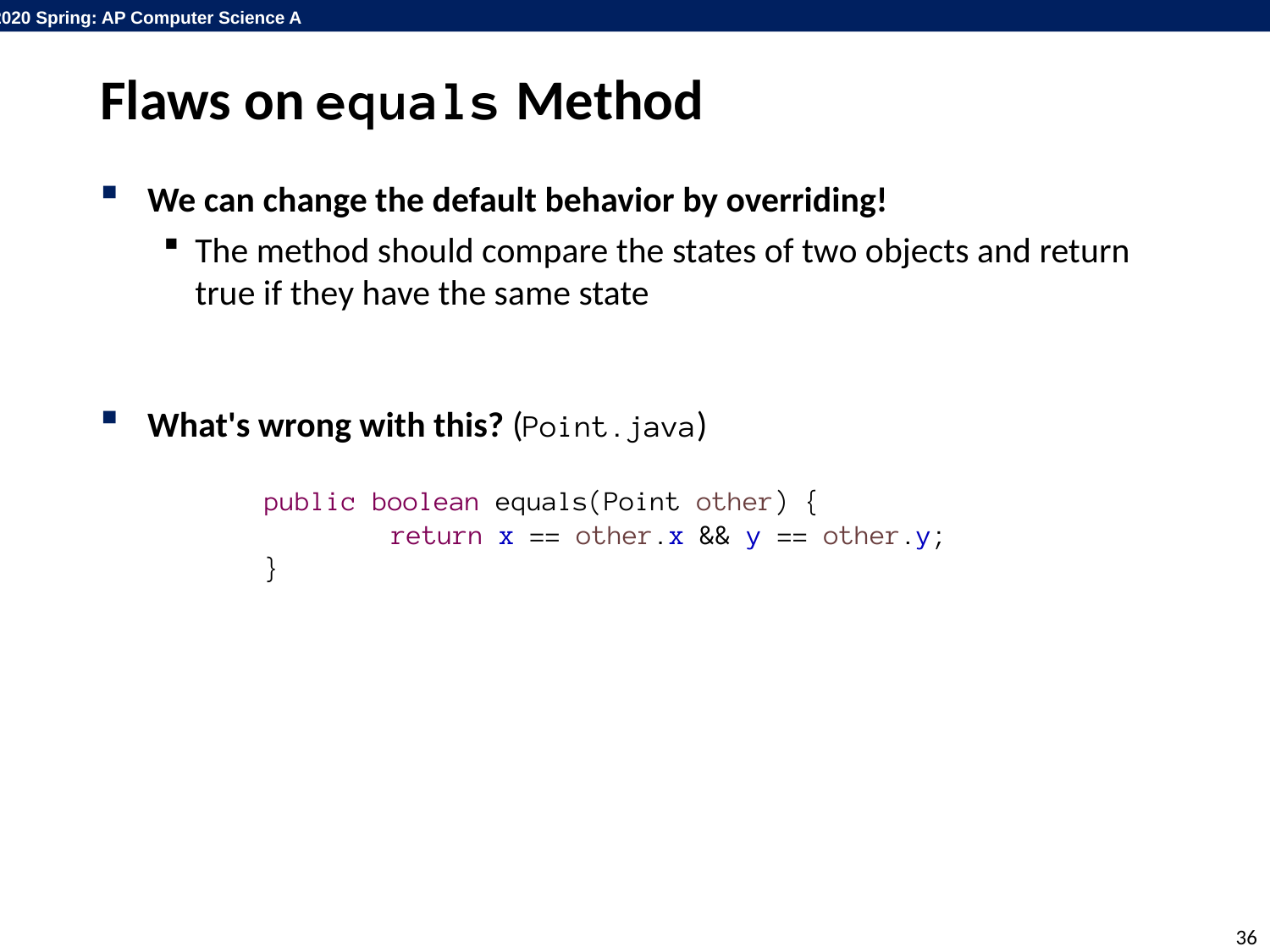

# Flaws on equals Method
We can change the default behavior by overriding!
The method should compare the states of two objects and return true if they have the same state

What's wrong with this? (Point.java)
public boolean equals(Point other) {
	return x == other.x && y == other.y;
}
36